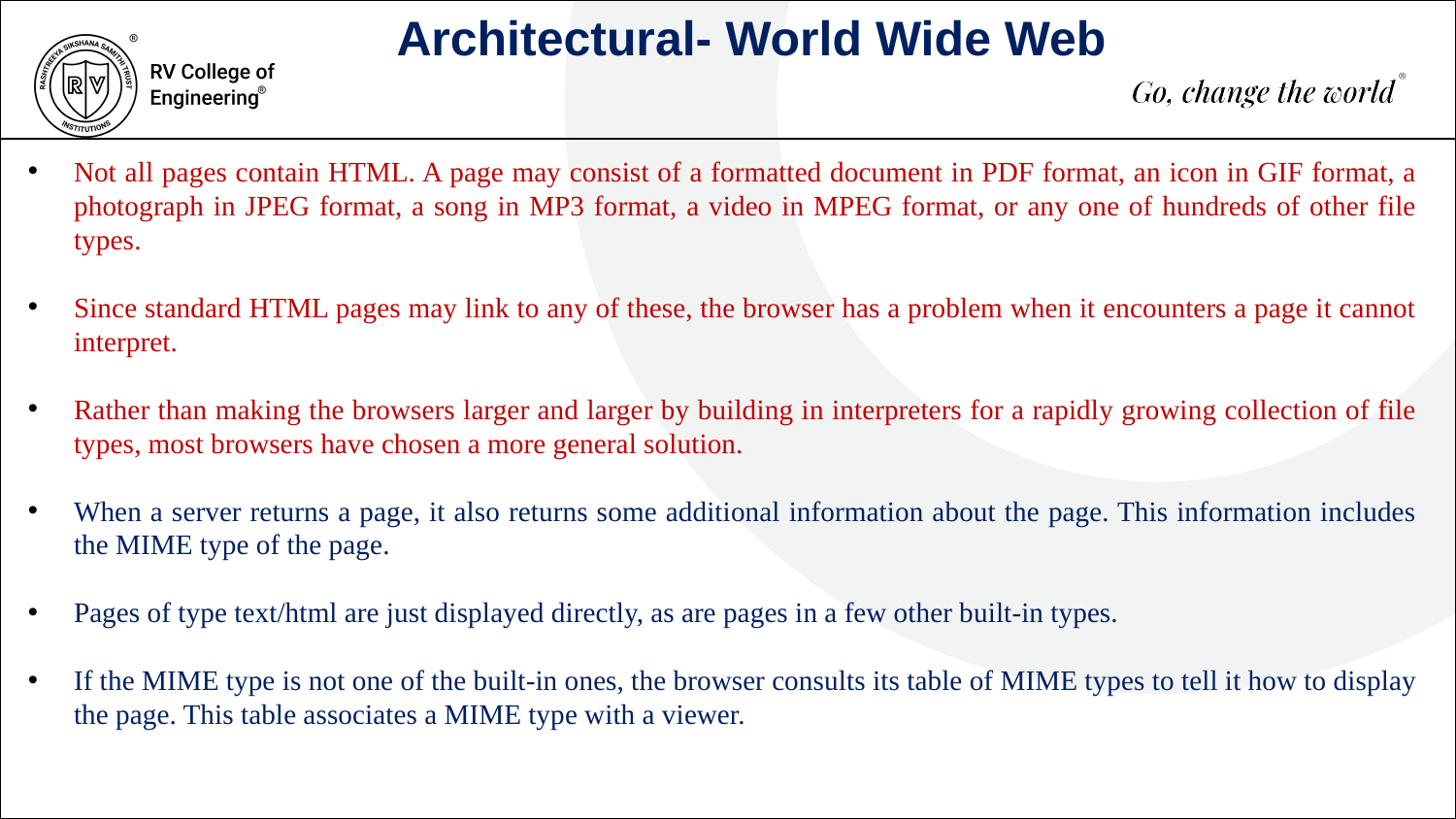

Architectural- World Wide Web

Not all pages contain HTML. A page may consist of a formatted document in PDF format, an icon in GIF format, a photograph in JPEG format, a song in MP3 format, a video in MPEG format, or any one of hundreds of other file types.

Since standard HTML pages may link to any of these, the browser has a problem when it encounters a page it cannot interpret.

Rather than making the browsers larger and larger by building in interpreters for a rapidly growing collection of file types, most browsers have chosen a more general solution.

When a server returns a page, it also returns some additional information about the page. This information includes the MIME type of the page.

Pages of type text/html are just displayed directly, as are pages in a few other built-in types.

If the MIME type is not one of the built-in ones, the browser consults its table of MIME types to tell it how to display the page. This table associates a MIME type with a viewer.